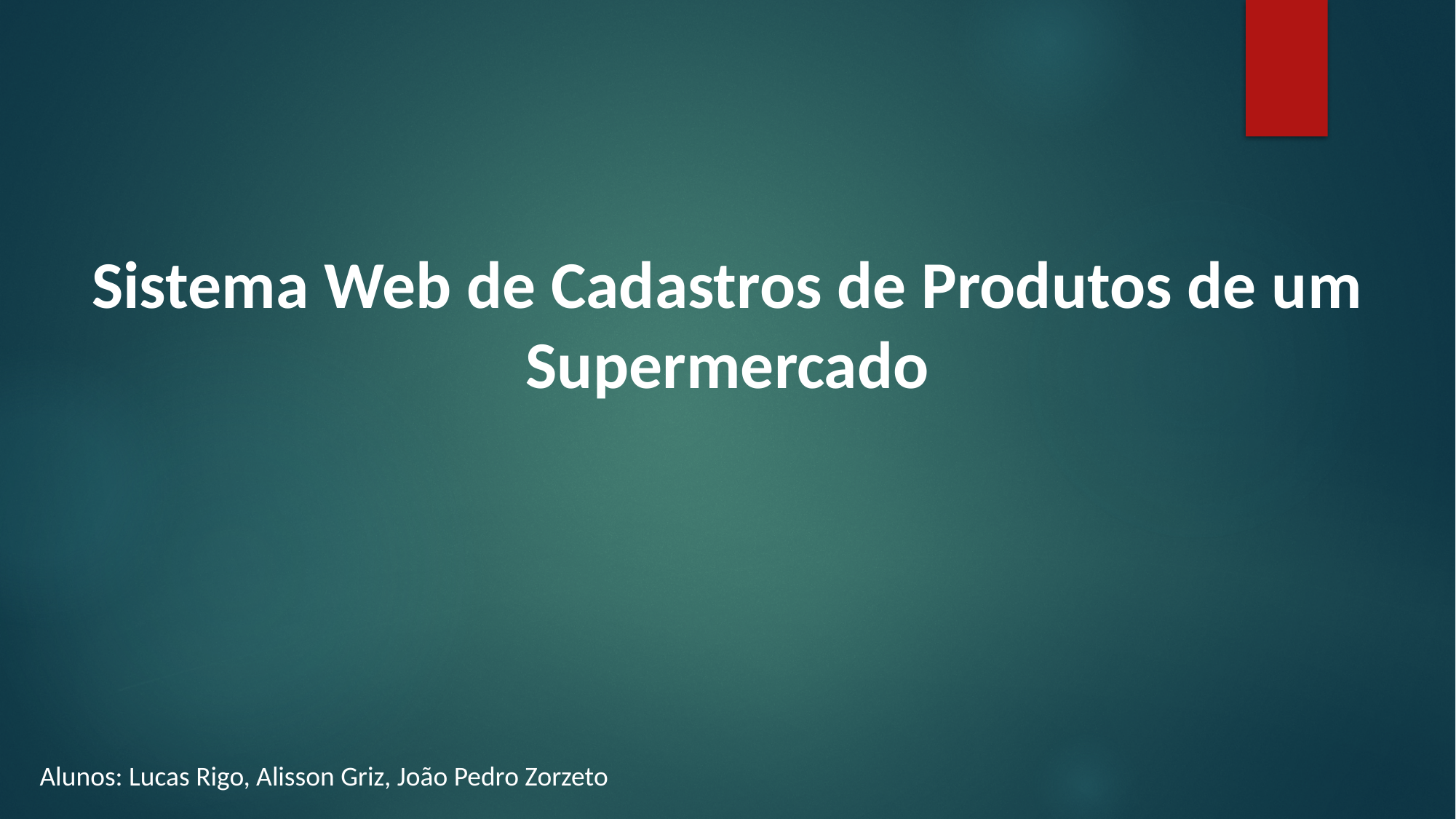

Sistema Web de Cadastros de Produtos de um Supermercado

Alunos: Lucas Rigo, Alisson Griz, João Pedro Zorzeto